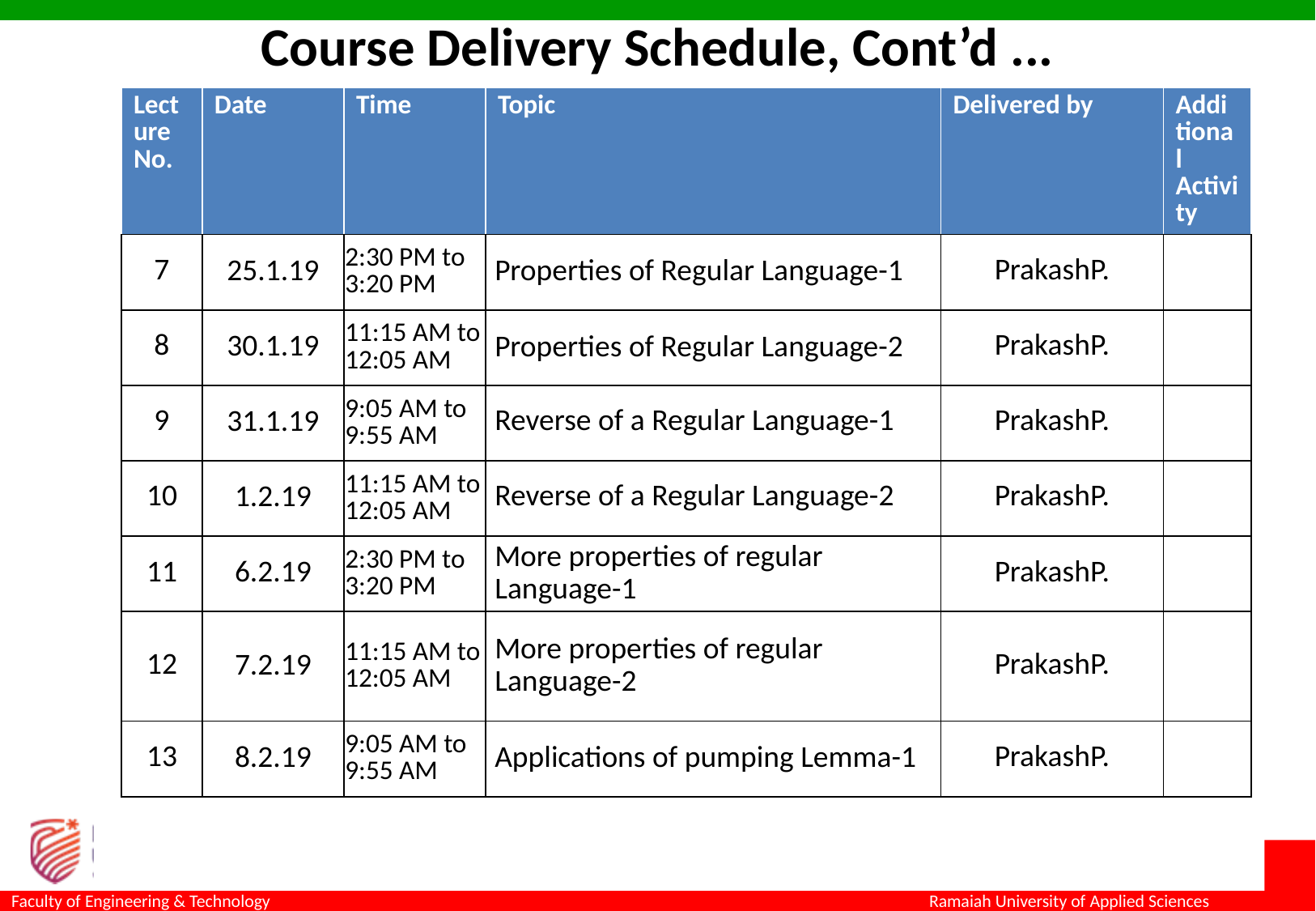

# Course Delivery Schedule, Cont’d ...
| Lecture No. | Date | Time | Topic | Delivered by | Additional Activity |
| --- | --- | --- | --- | --- | --- |
| 7 | 25.1.19 | 2:30 PM to 3:20 PM | Properties of Regular Language-1 | PrakashP. |  |
| 8 | 30.1.19 | 11:15 AM to 12:05 AM | Properties of Regular Language-2 | PrakashP. |  |
| 9 | 31.1.19 | 9:05 AM to 9:55 AM | Reverse of a Regular Language-1 | PrakashP. |  |
| 10 | 1.2.19 | 11:15 AM to 12:05 AM | Reverse of a Regular Language-2 | PrakashP. |  |
| 11 | 6.2.19 | 2:30 PM to 3:20 PM | More properties of regular Language-1 | PrakashP. |  |
| 12 | 7.2.19 | 11:15 AM to 12:05 AM | More properties of regular Language-2 | PrakashP. |  |
| 13 | 8.2.19 | 9:05 AM to 9:55 AM | Applications of pumping Lemma-1 | PrakashP. |  |